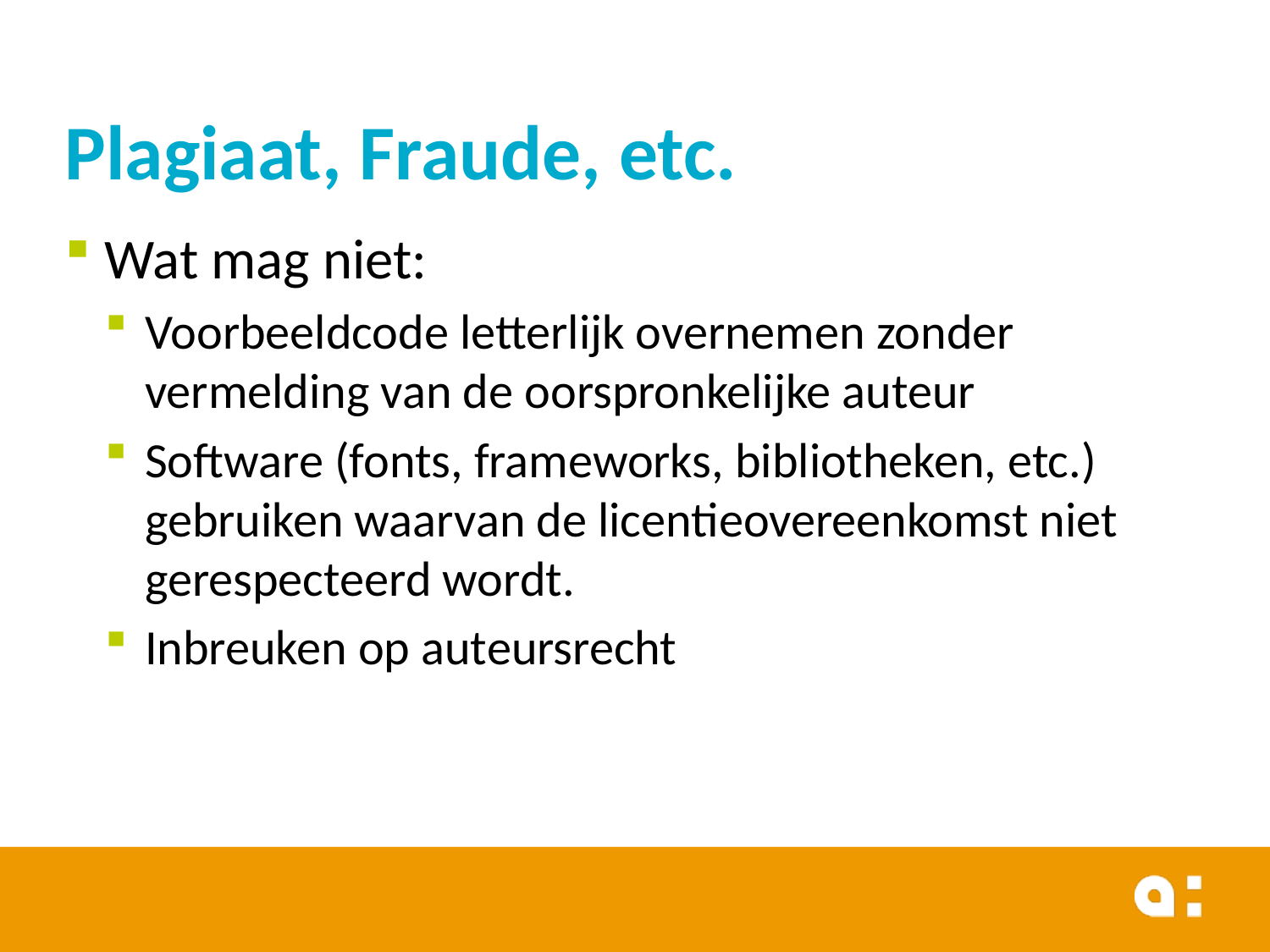

# Plagiaat, Fraude, etc.
Wat mag niet:
Voorbeeldcode letterlijk overnemen zonder vermelding van de oorspronkelijke auteur
Software (fonts, frameworks, bibliotheken, etc.) gebruiken waarvan de licentieovereenkomst niet gerespecteerd wordt.
Inbreuken op auteursrecht